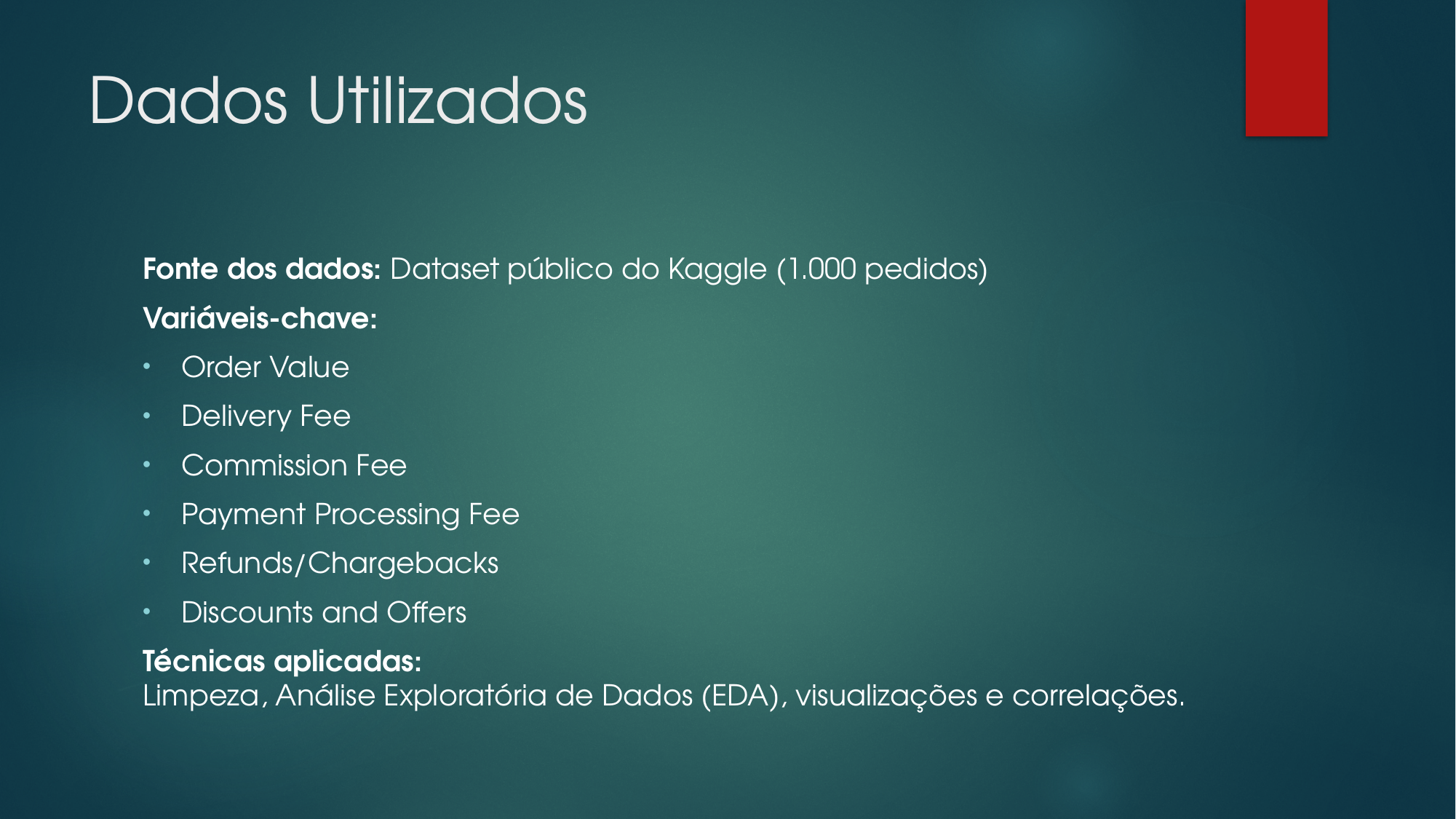

# Dados Utilizados
Fonte dos dados: Dataset público do Kaggle (1.000 pedidos)
Variáveis-chave:
Order Value
Delivery Fee
Commission Fee
Payment Processing Fee
Refunds/Chargebacks
Discounts and Offers
Técnicas aplicadas:
Limpeza, Análise Exploratória de Dados (EDA), visualizações e correlações.